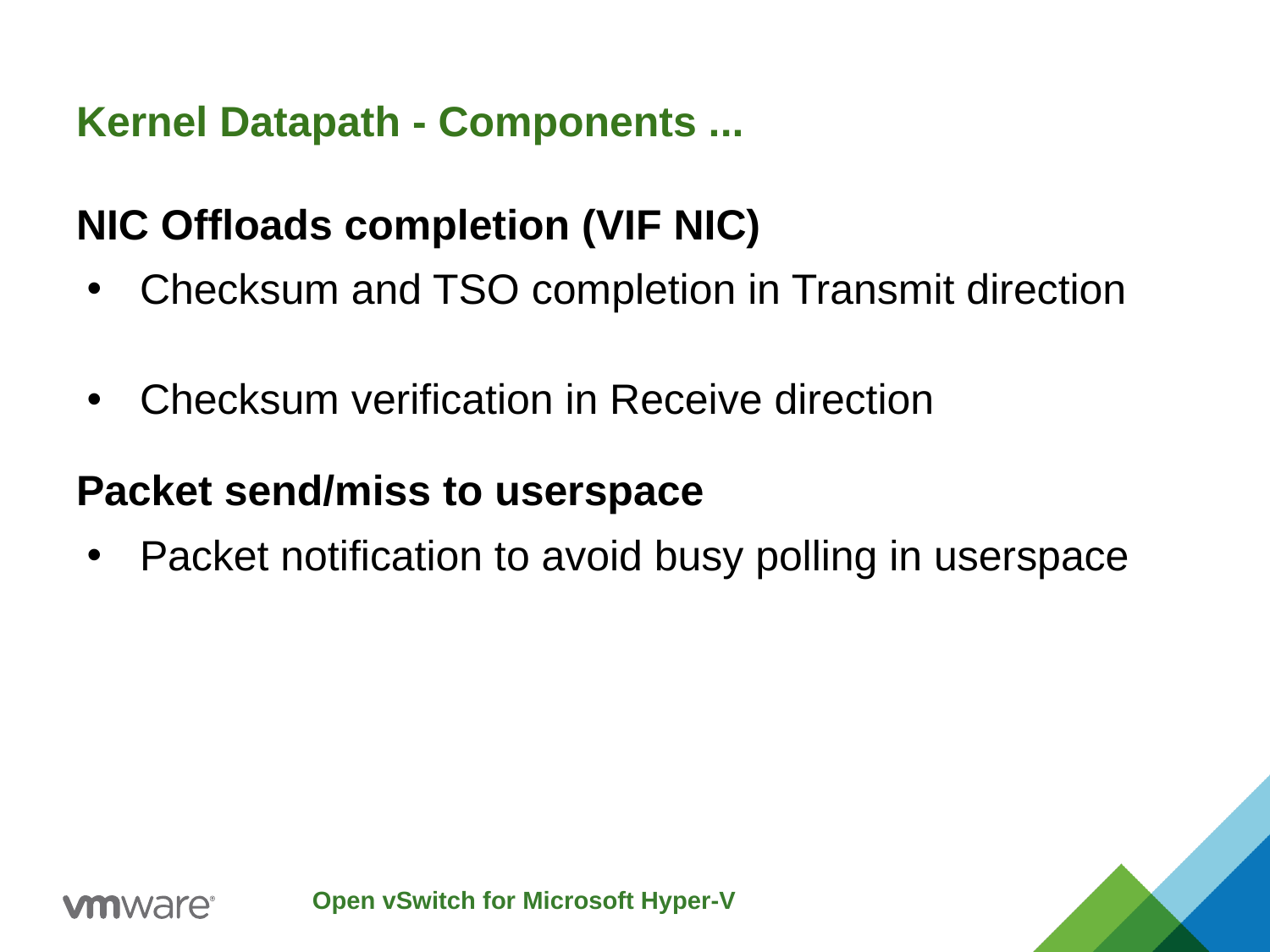

# Kernel Datapath - Components ...
NIC Offloads completion (VIF NIC)

Checksum and TSO completion in Transmit direction

Checksum verification in Receive direction

Packet send/miss to userspace

Packet notification to avoid busy polling in userspace